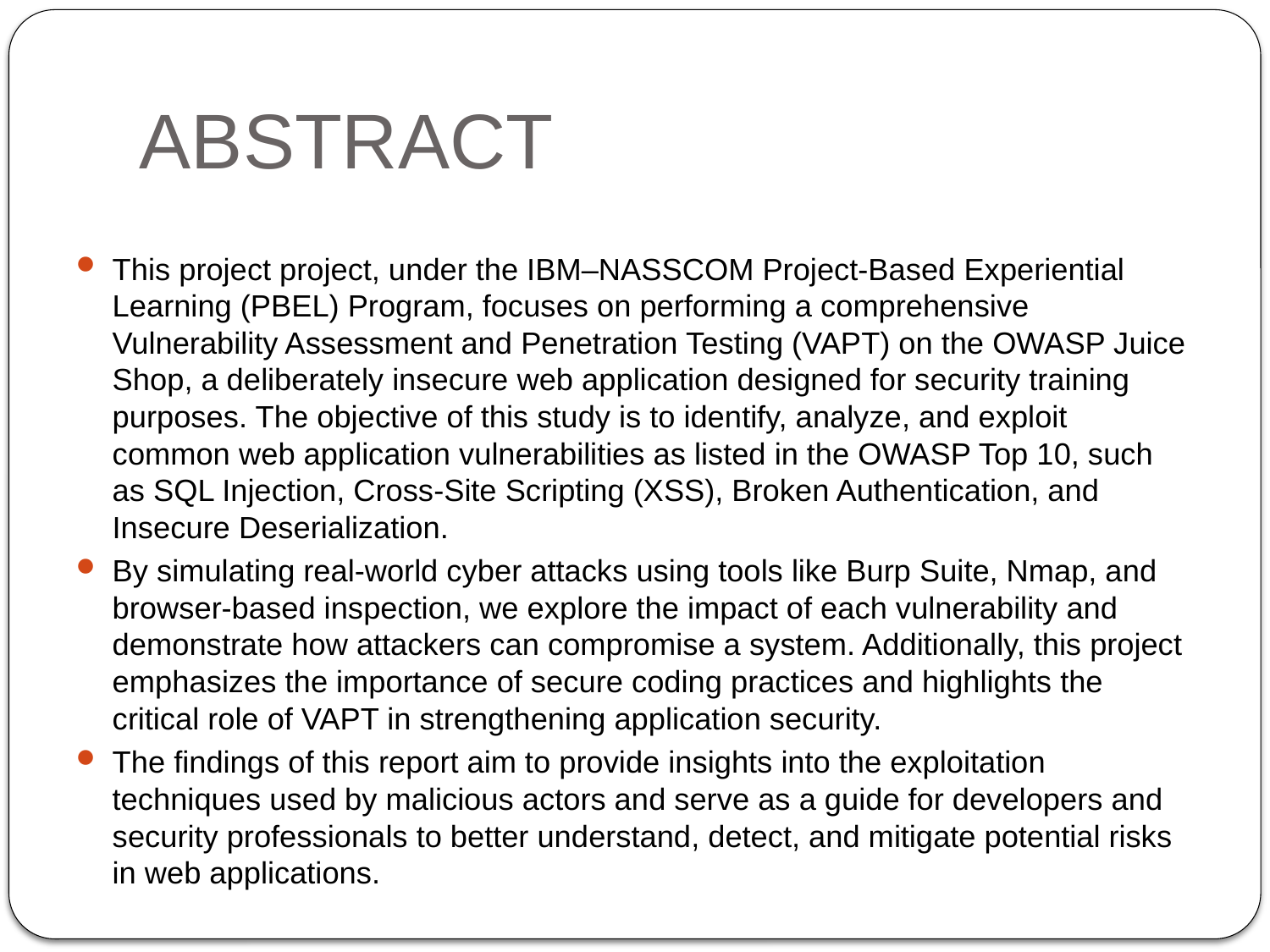

# ABSTRACT
This project project, under the IBM–NASSCOM Project-Based Experiential Learning (PBEL) Program, focuses on performing a comprehensive Vulnerability Assessment and Penetration Testing (VAPT) on the OWASP Juice Shop, a deliberately insecure web application designed for security training purposes. The objective of this study is to identify, analyze, and exploit common web application vulnerabilities as listed in the OWASP Top 10, such as SQL Injection, Cross-Site Scripting (XSS), Broken Authentication, and Insecure Deserialization.
By simulating real-world cyber attacks using tools like Burp Suite, Nmap, and browser-based inspection, we explore the impact of each vulnerability and demonstrate how attackers can compromise a system. Additionally, this project emphasizes the importance of secure coding practices and highlights the critical role of VAPT in strengthening application security.
The findings of this report aim to provide insights into the exploitation techniques used by malicious actors and serve as a guide for developers and security professionals to better understand, detect, and mitigate potential risks in web applications.